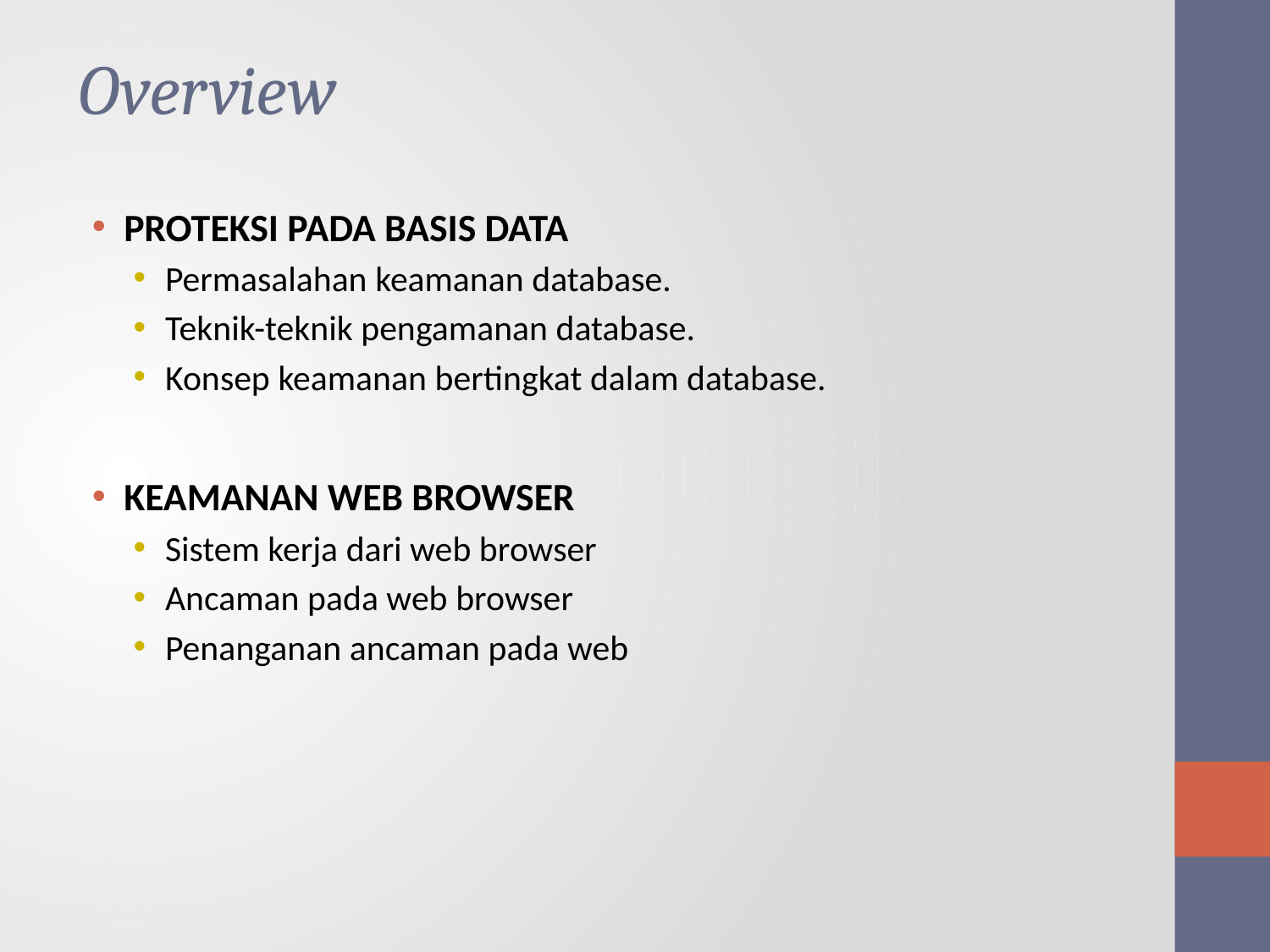

# Overview
PROTEKSI PADA BASIS DATA
Permasalahan keamanan database.
Teknik-teknik pengamanan database.
Konsep keamanan bertingkat dalam database.

KEAMANAN WEB BROWSER
Sistem kerja dari web browser
Ancaman pada web browser
Penanganan ancaman pada web